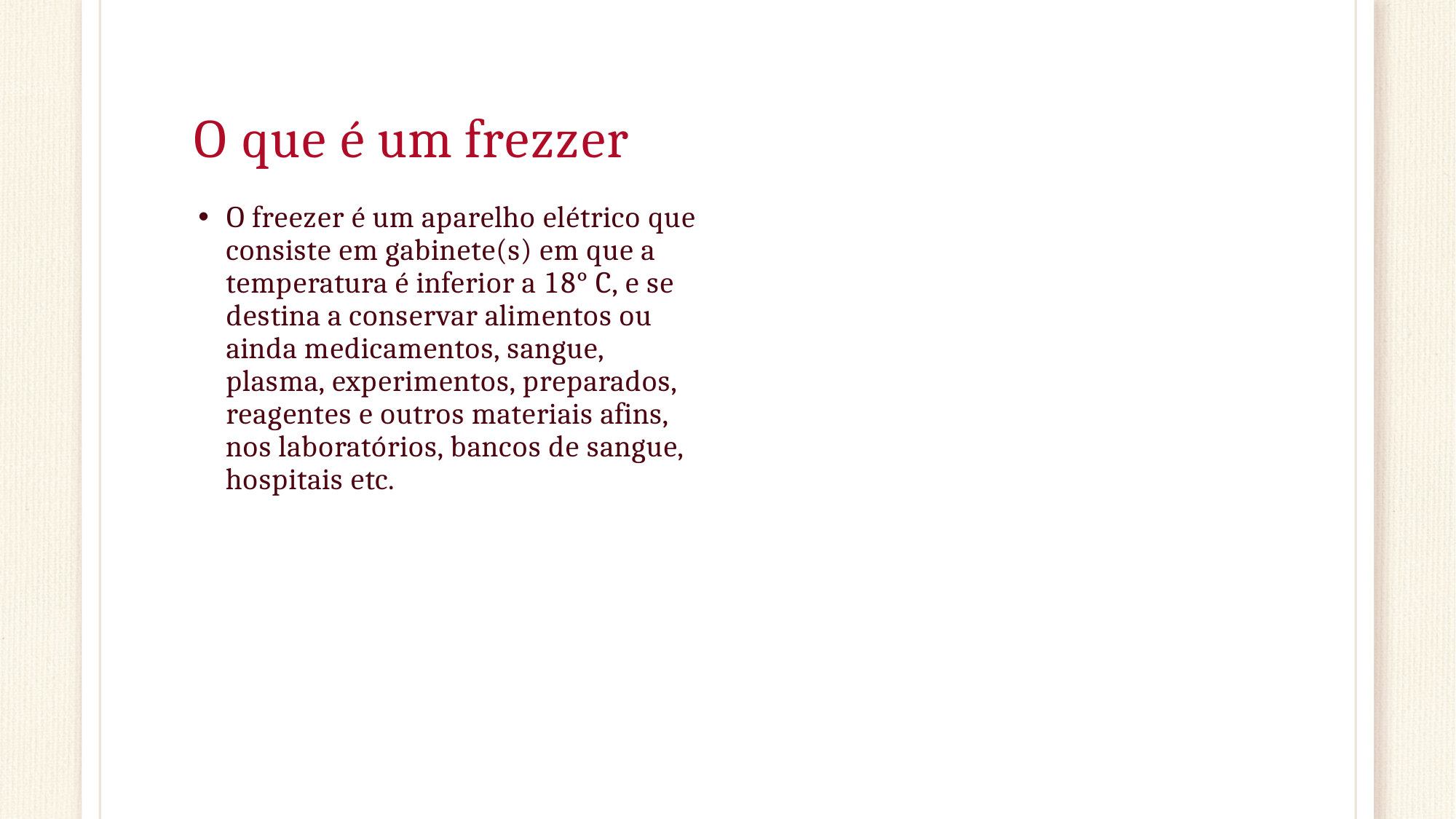

# O que é um frezzer
O freezer é um aparelho elétrico que consiste em gabinete(s) em que a temperatura é inferior a 18° C, e se destina a conservar alimentos ou ainda medicamentos, sangue, plasma, experimentos, preparados, reagentes e outros materiais afins, nos laboratórios, bancos de sangue, hospitais etc.